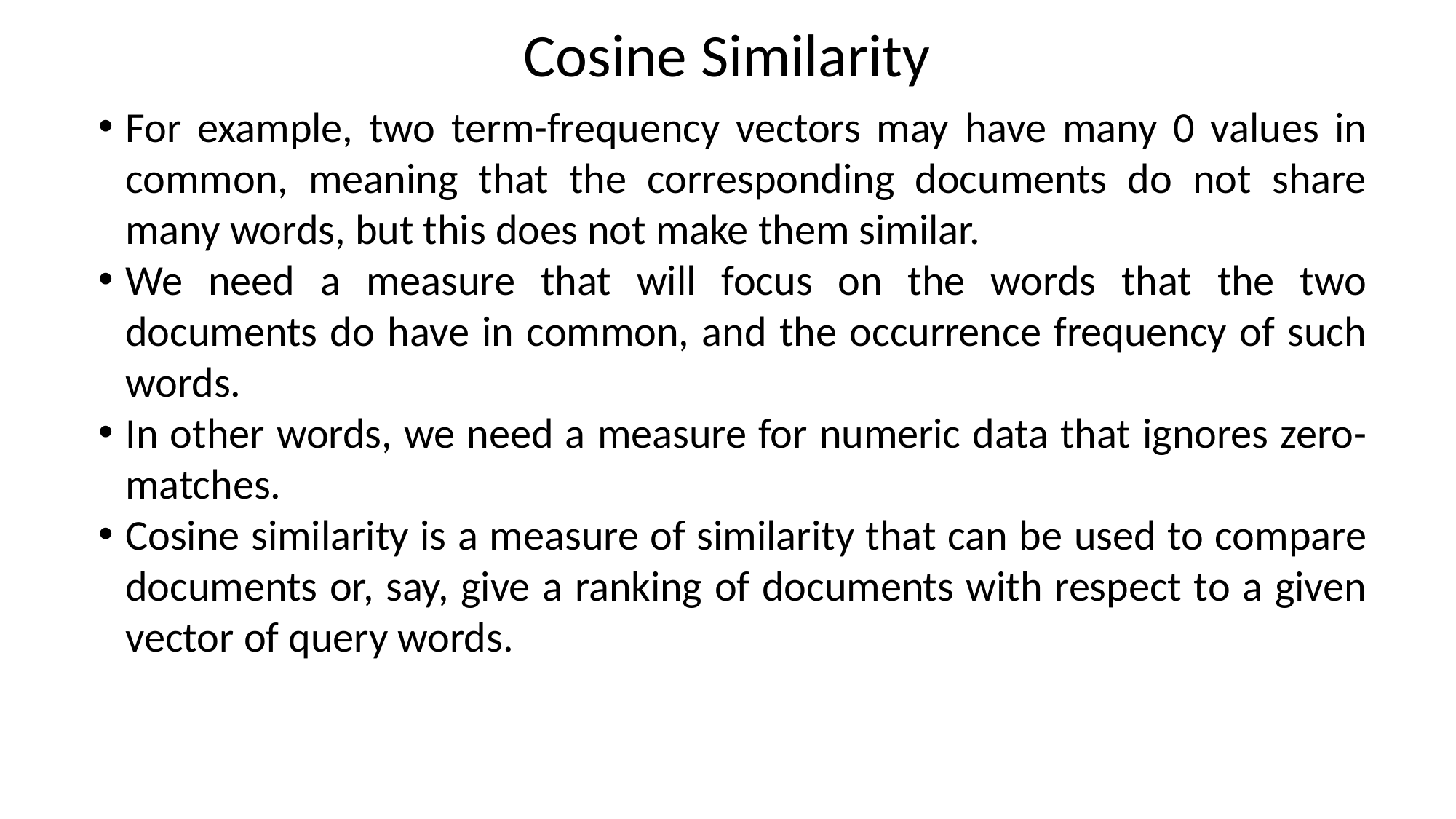

# Cosine Similarity
For example, two term-frequency vectors may have many 0 values in common, meaning that the corresponding documents do not share many words, but this does not make them similar.
We need a measure that will focus on the words that the two documents do have in common, and the occurrence frequency of such words.
In other words, we need a measure for numeric data that ignores zero-matches.
Cosine similarity is a measure of similarity that can be used to compare documents or, say, give a ranking of documents with respect to a given vector of query words.